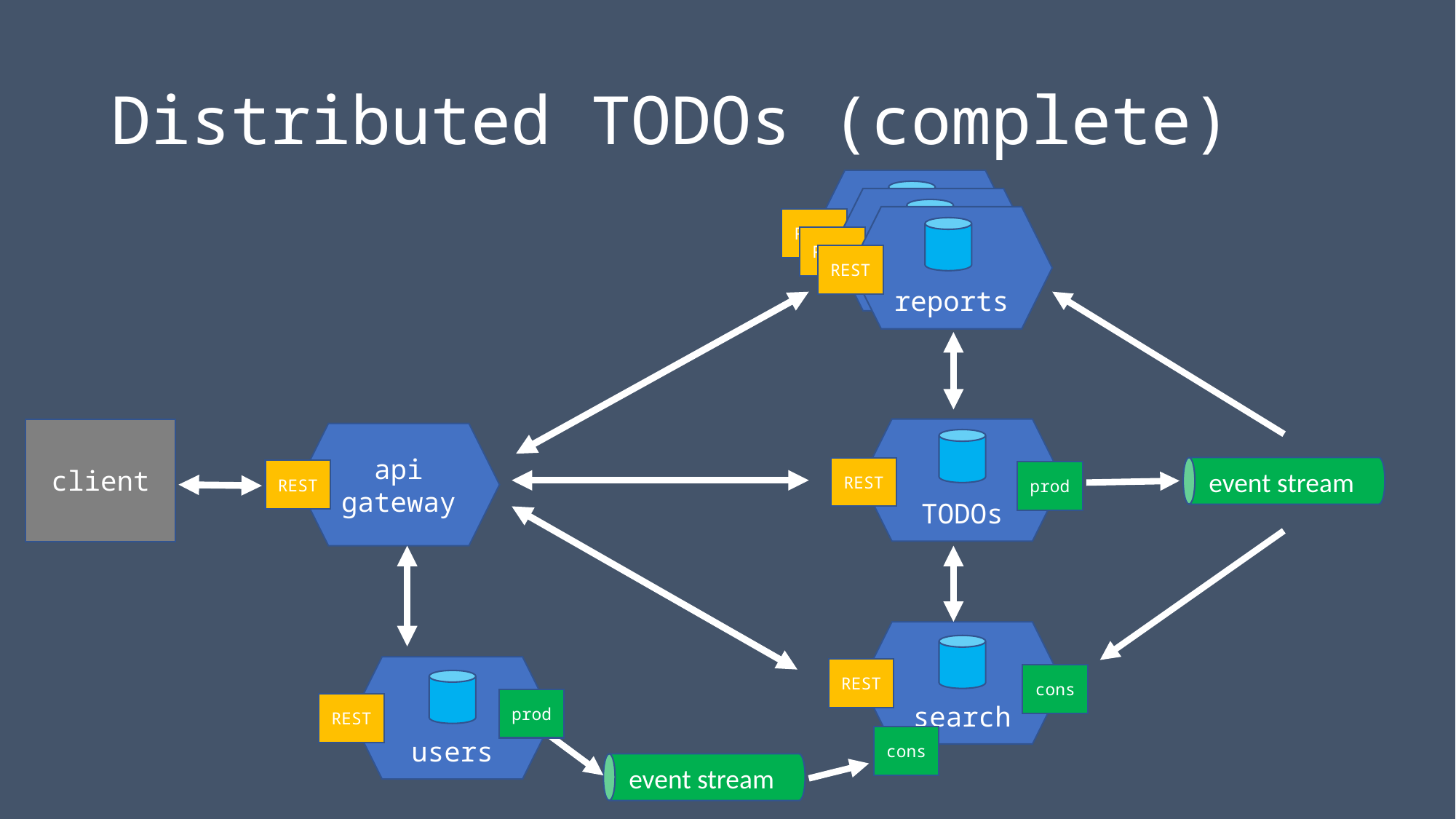

# Distributed TODOs (complete)

reports

reports

reports
REST

REST
REST

TODOs
client
api
gateway

event stream
REST
REST
prod

search

users
REST
cons

prod
REST
cons

event stream